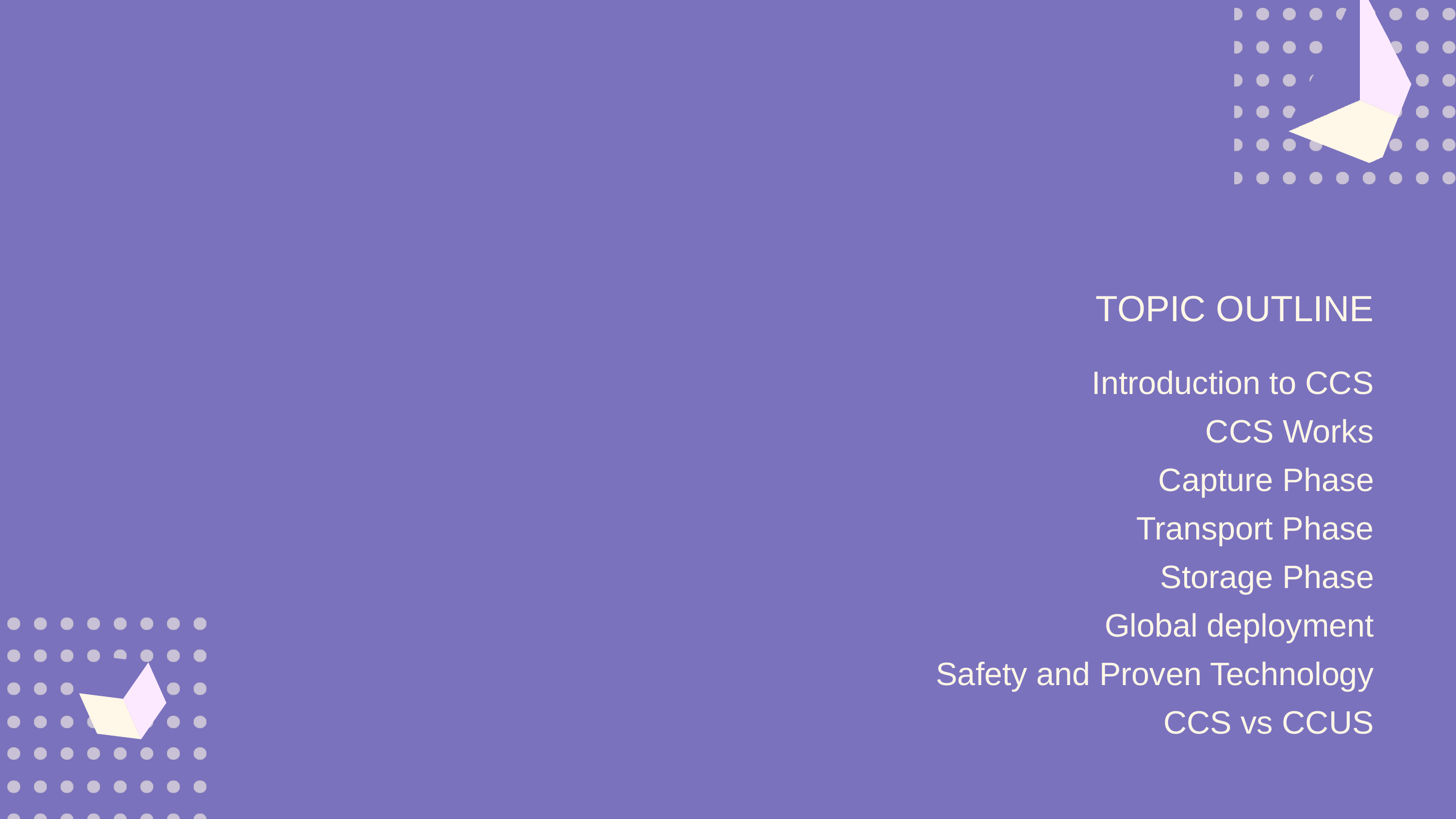

TOPIC OUTLINE
Introduction to CCS
CCS Works
Capture Phase
Transport Phase
Storage Phase
Global deployment
Safety and Proven Technology
CCS vs CCUS